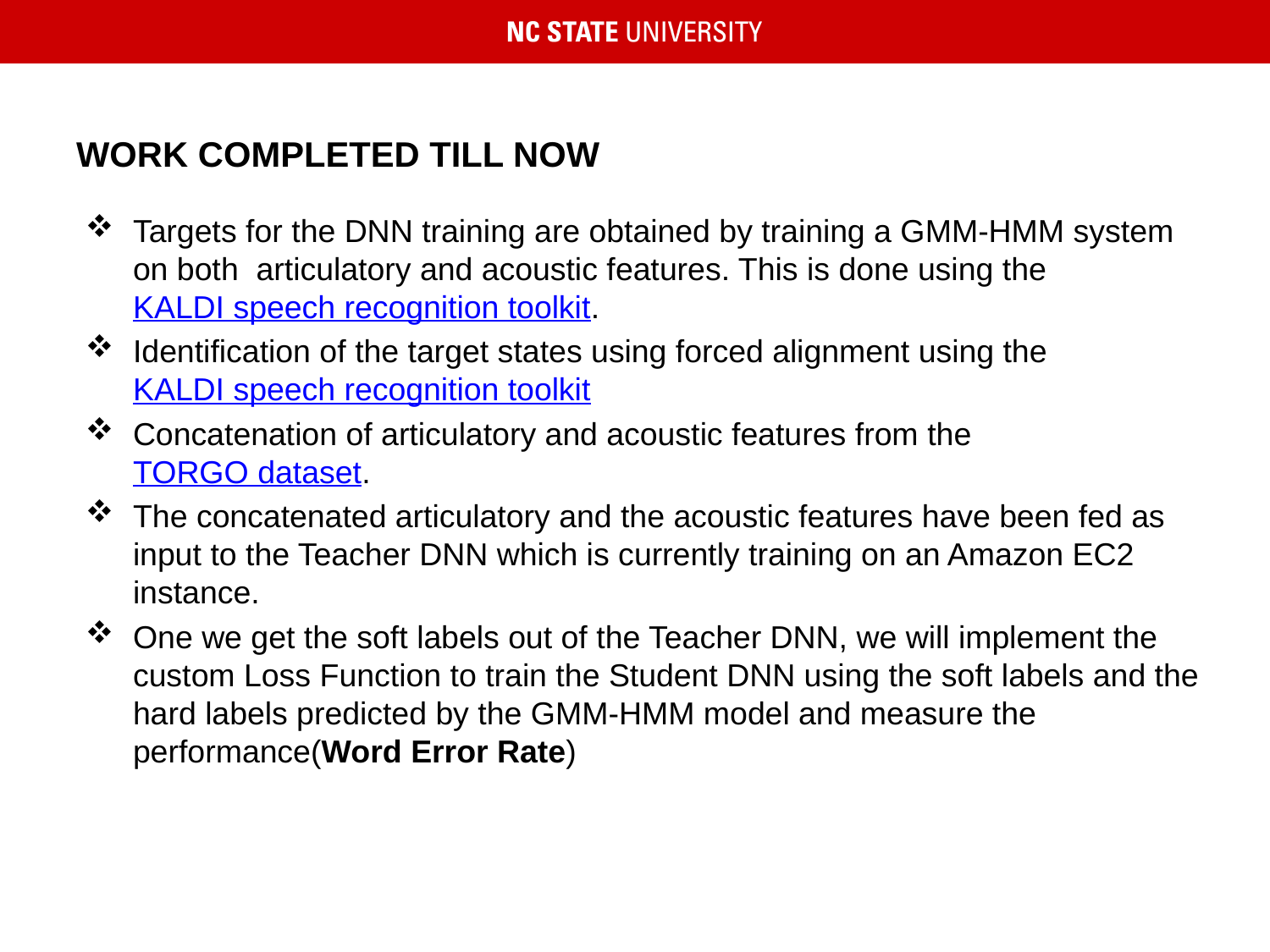

# WORK COMPLETED TILL NOW
Targets for the DNN training are obtained by training a GMM-HMM system on both  articulatory and acoustic features. This is done using the KALDI speech recognition toolkit.
Identification of the target states using forced alignment using the KALDI speech recognition toolkit
Concatenation of articulatory and acoustic features from the TORGO dataset.
The concatenated articulatory and the acoustic features have been fed as input to the Teacher DNN which is currently training on an Amazon EC2 instance.
One we get the soft labels out of the Teacher DNN, we will implement the custom Loss Function to train the Student DNN using the soft labels and the hard labels predicted by the GMM-HMM model and measure the performance(Word Error Rate)